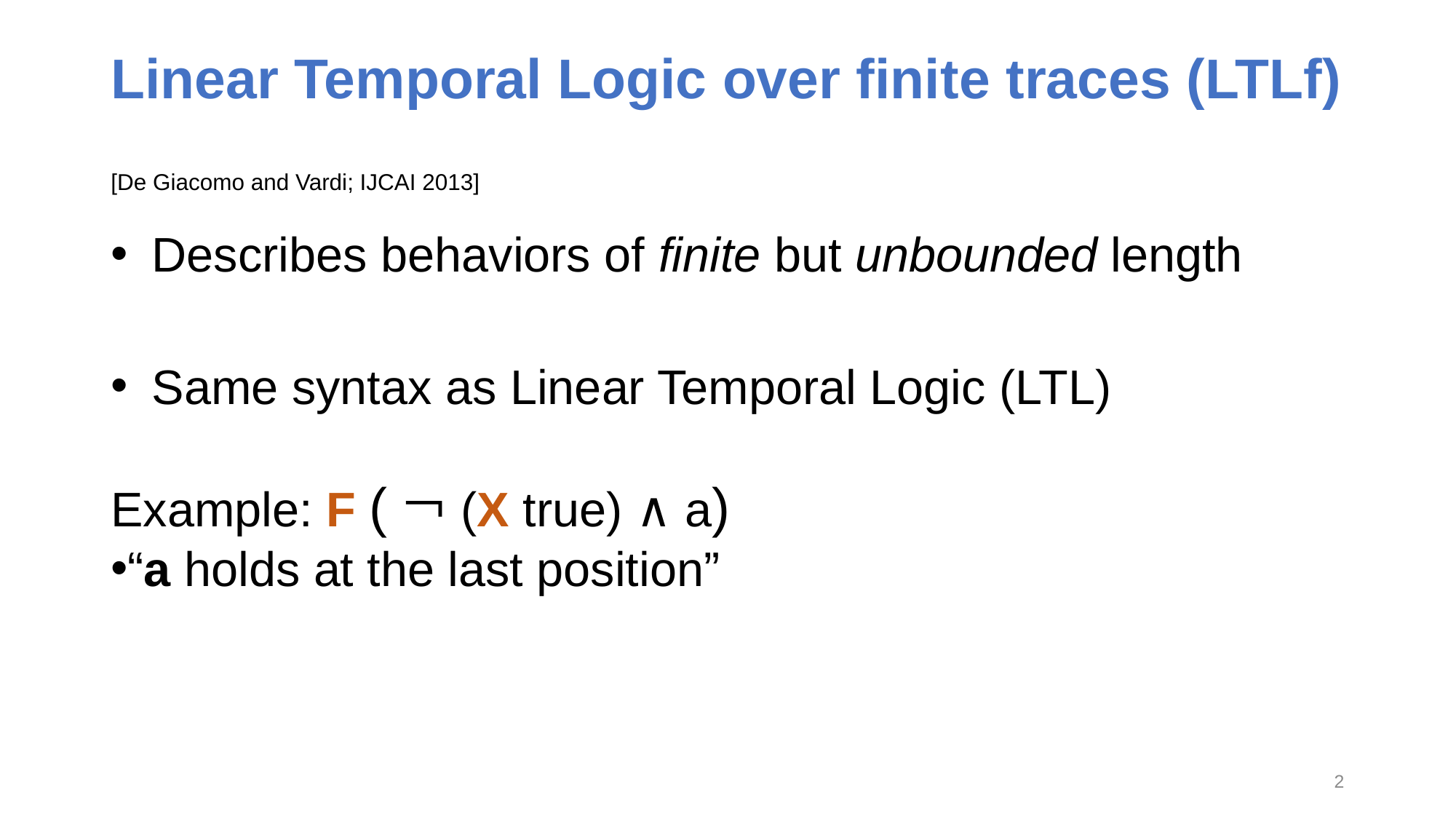

# Linear Temporal Logic over finite traces (LTLf) [De Giacomo and Vardi; IJCAI 2013]
Describes behaviors of finite but unbounded length

Same syntax as Linear Temporal Logic (LTL)

Example: F (￢(X true) ∧ a)
“a holds at the last position”
2